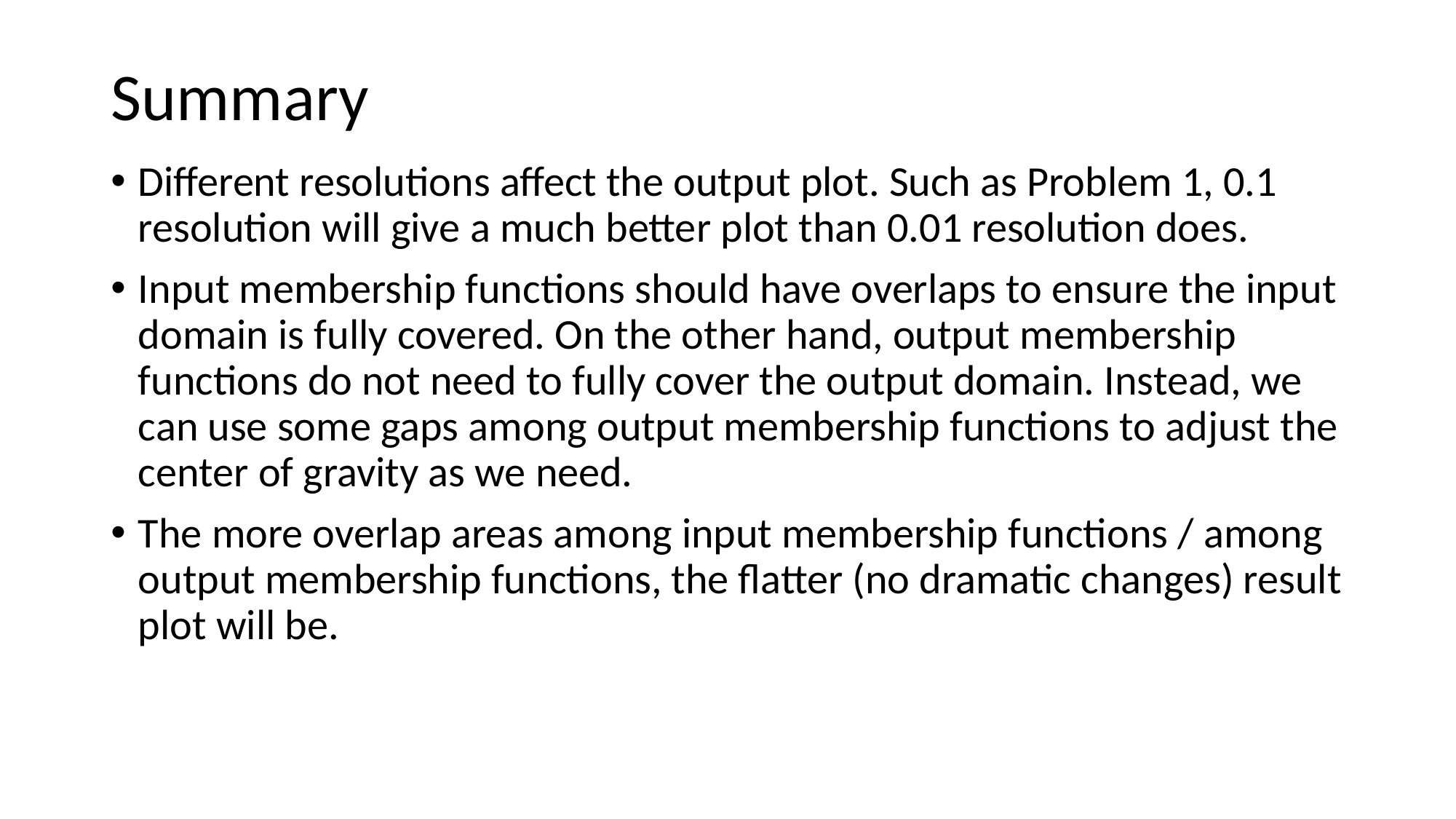

# Summary
Different resolutions affect the output plot. Such as Problem 1, 0.1 resolution will give a much better plot than 0.01 resolution does.
Input membership functions should have overlaps to ensure the input domain is fully covered. On the other hand, output membership functions do not need to fully cover the output domain. Instead, we can use some gaps among output membership functions to adjust the center of gravity as we need.
The more overlap areas among input membership functions / among output membership functions, the flatter (no dramatic changes) result plot will be.